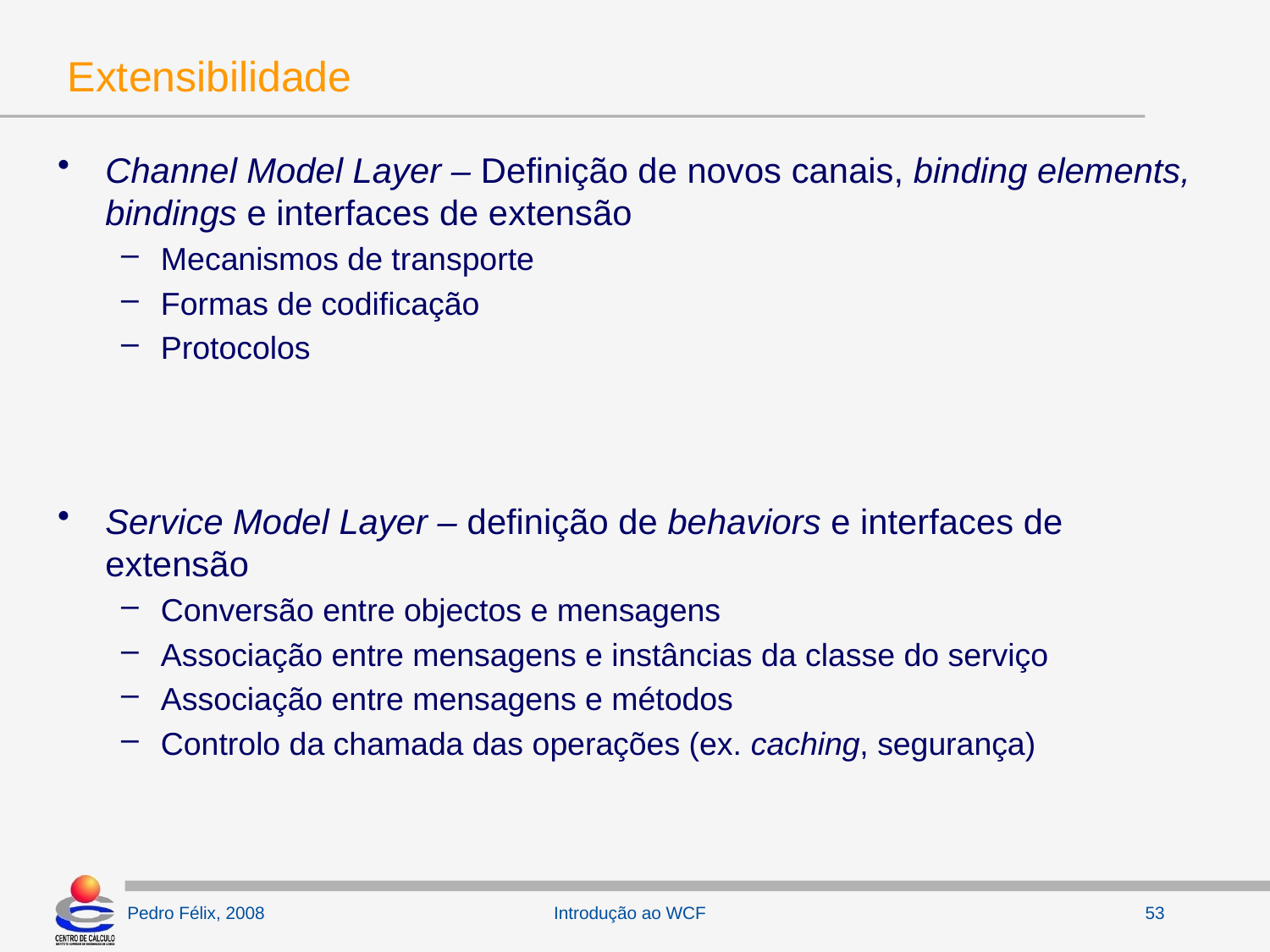

# Extensibilidade
Channel Model Layer – Definição de novos canais, binding elements, bindings e interfaces de extensão
Mecanismos de transporte
Formas de codificação
Protocolos

Service Model Layer – definição de behaviors e interfaces de extensão
Conversão entre objectos e mensagens
Associação entre mensagens e instâncias da classe do serviço
Associação entre mensagens e métodos
Controlo da chamada das operações (ex. caching, segurança)

Introdução ao WCF
53